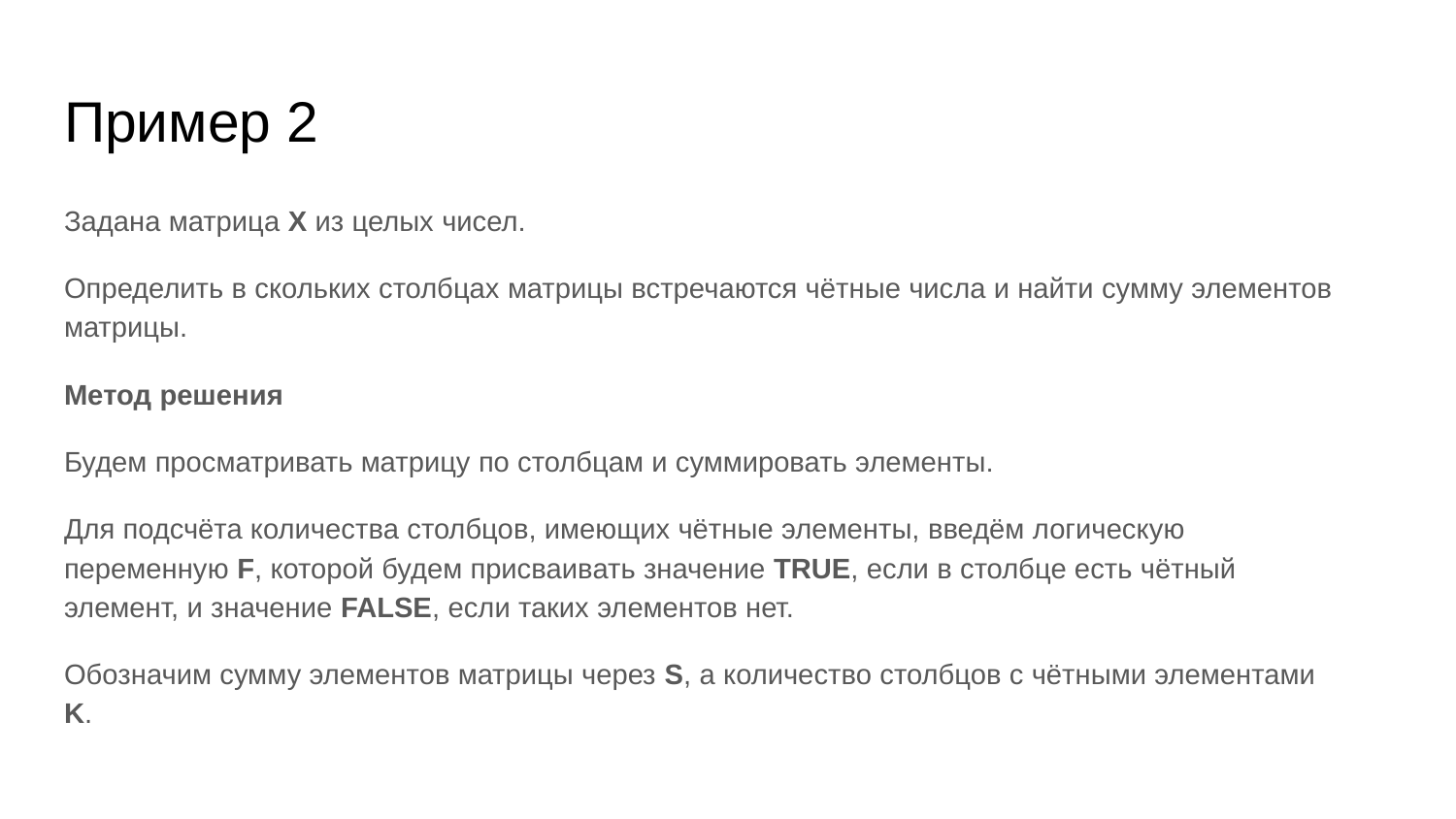

# Пример 2
Задана матрица X из целых чисел.
Определить в скольких столбцах матрицы встречаются чётные числа и найти сумму элементов матрицы.
Метод решения
Будем просматривать матрицу по столбцам и суммировать элементы.
Для подсчёта количества столбцов, имеющих чётные элементы, введём логическую переменную F, которой будем присваивать значение TRUE, если в столбце есть чётный элемент, и значение FALSE, если таких элементов нет.
Обозначим сумму элементов матрицы через S, а количество столбцов с чётными элементами K.